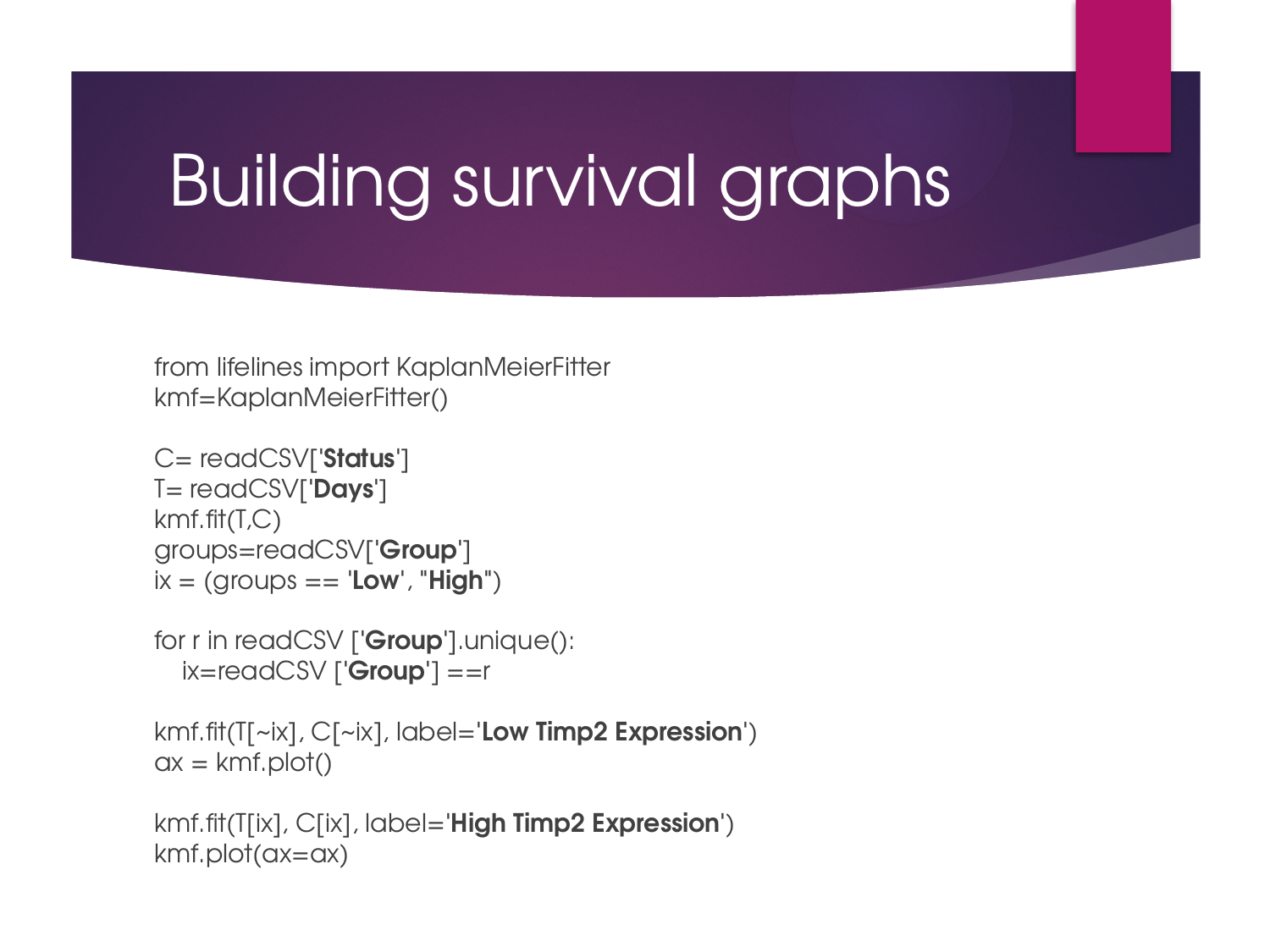

# Building survival graphs
from lifelines import KaplanMeierFitter
kmf=KaplanMeierFitter()
C= readCSV['Status']
T= readCSV['Days']
kmf.fit(T,C)
groups=readCSV['Group']
ix = (groups == 'Low', "High")
for r in readCSV ['Group'].unique():
    ix=readCSV ['Group'] ==r
kmf.fit(T[~ix], C[~ix], label='Low Timp2 Expression')
ax = kmf.plot()
kmf.fit(T[ix], C[ix], label='High Timp2 Expression')
kmf.plot(ax=ax)